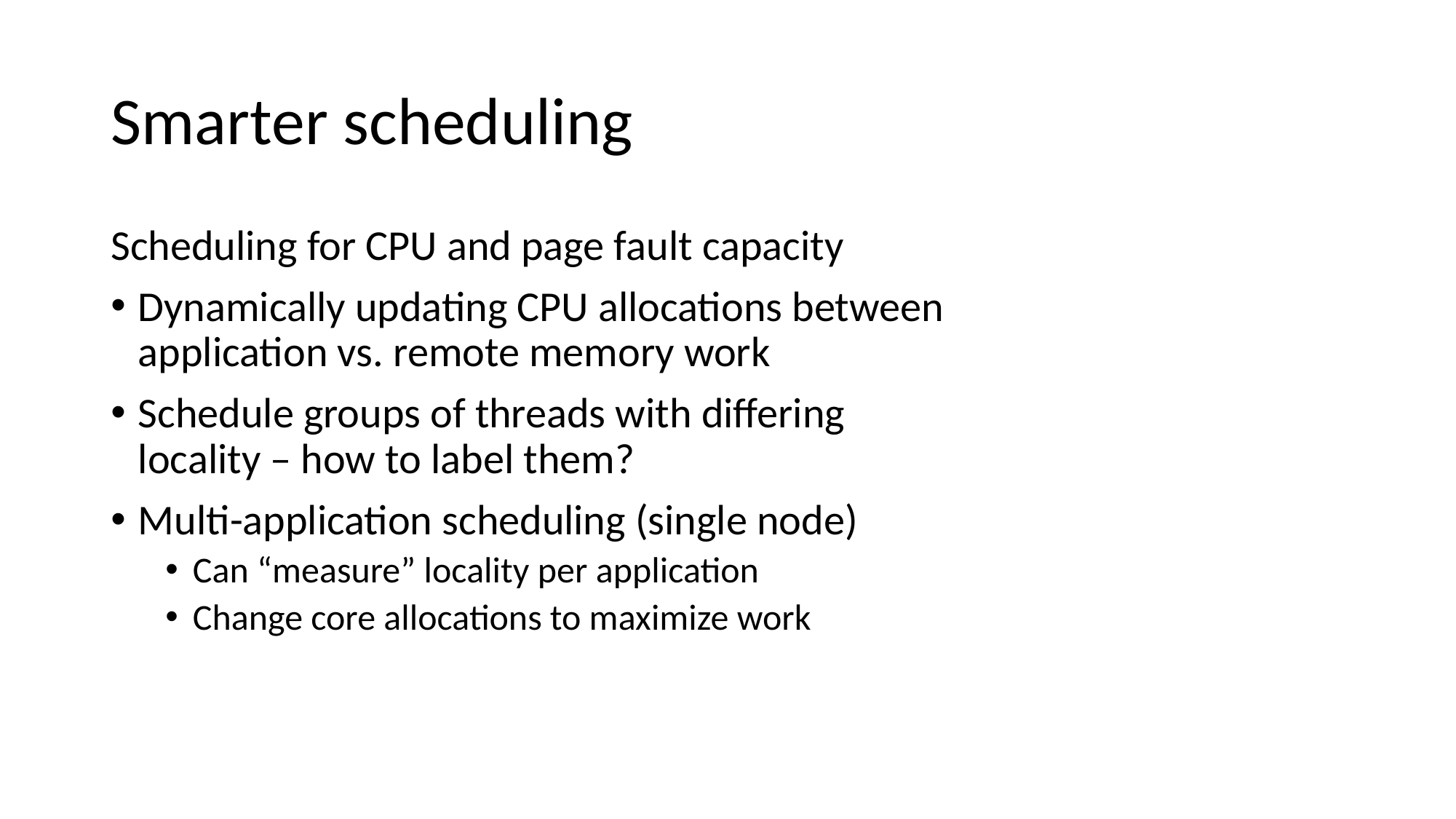

# Smarter scheduling
Scheduling for CPU and page fault capacity
Dynamically updating CPU allocations between application vs. remote memory work
Schedule groups of threads with differing locality – how to label them?
Multi-application scheduling (single node)
Can “measure” locality per application
Change core allocations to maximize work